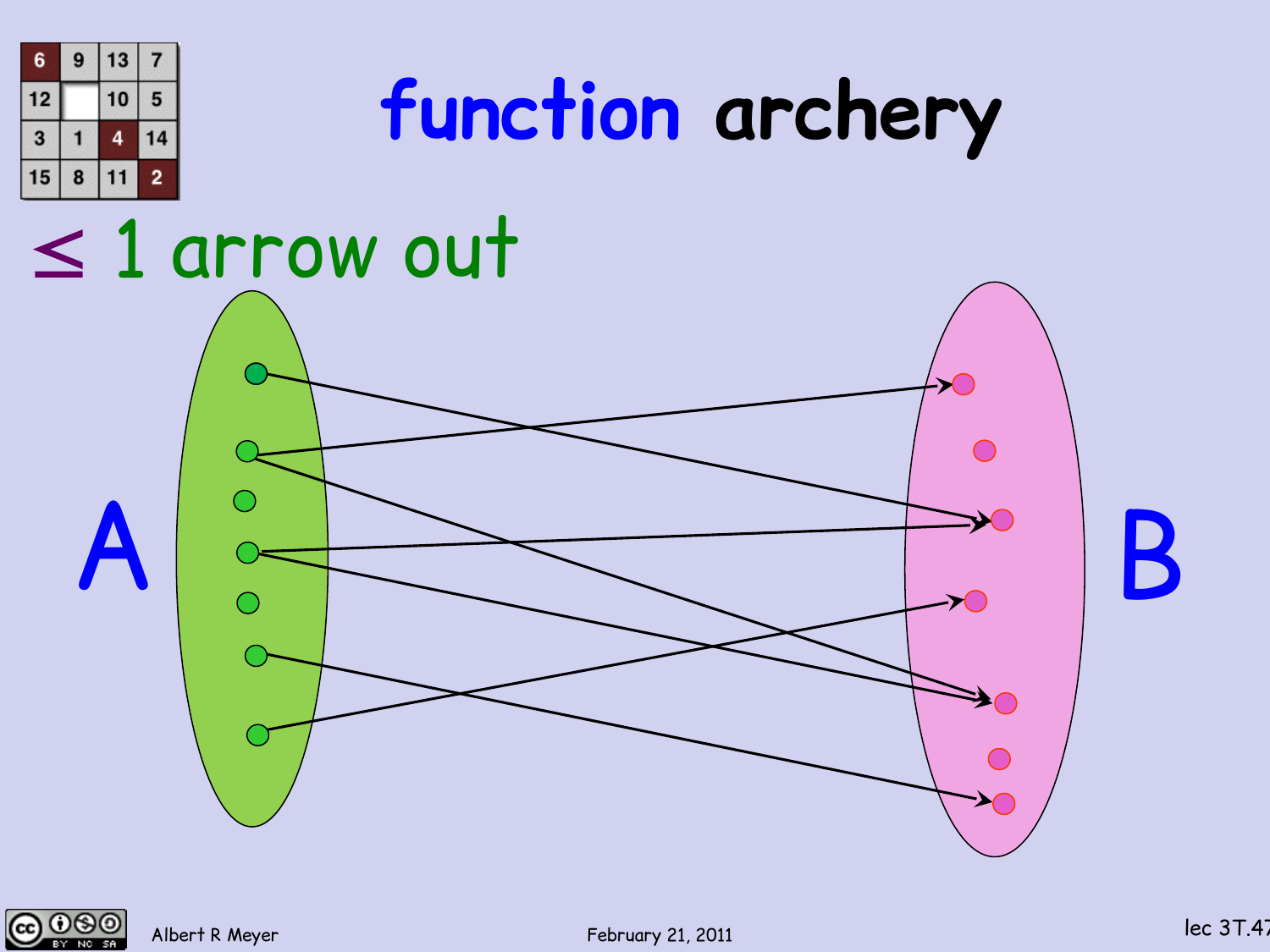

# function archery
≤ 1 arrow out

A
B